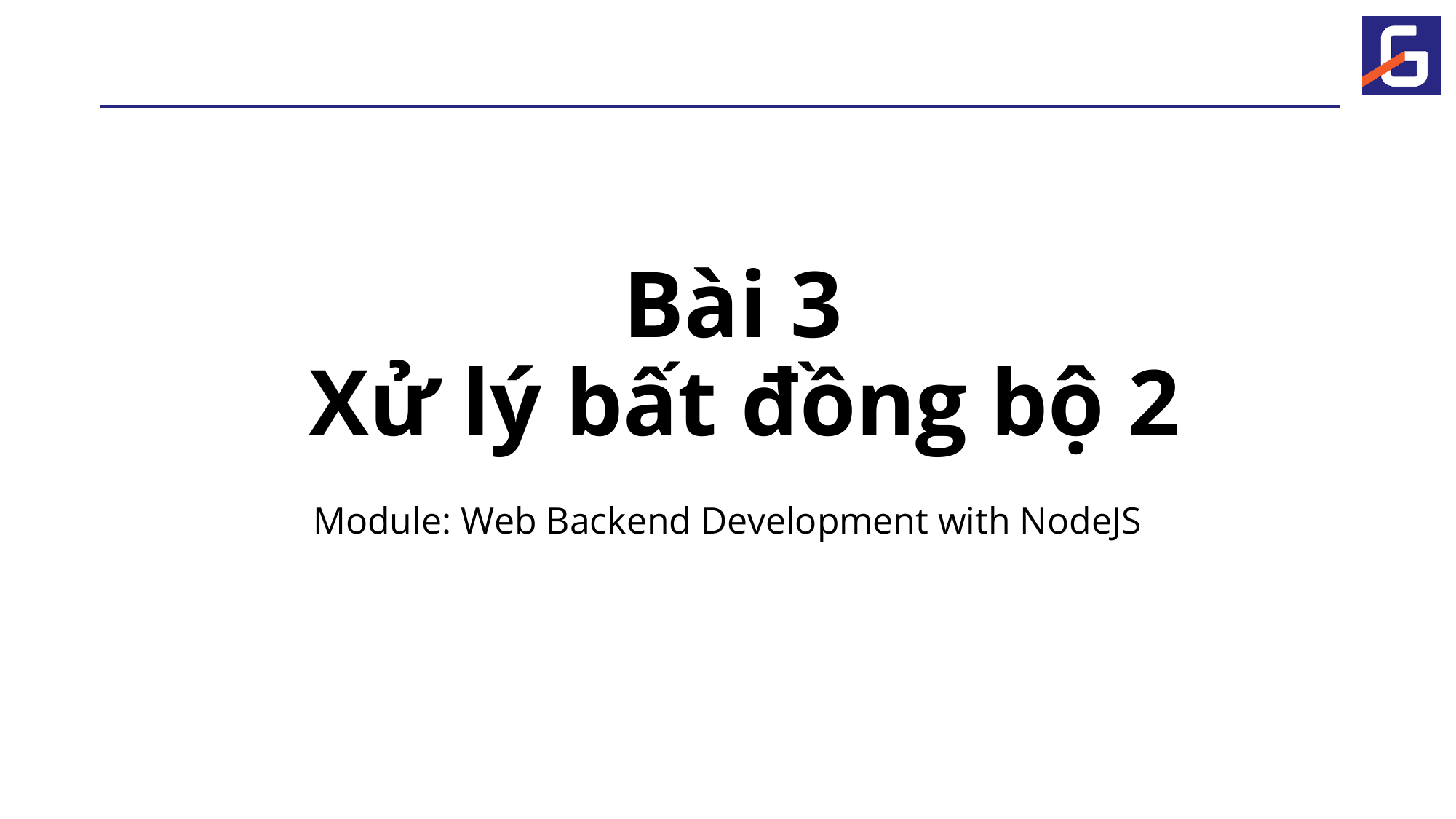

# Bài 3 Xử lý bất đồng bộ 2
Module: Web Backend Development with NodeJS